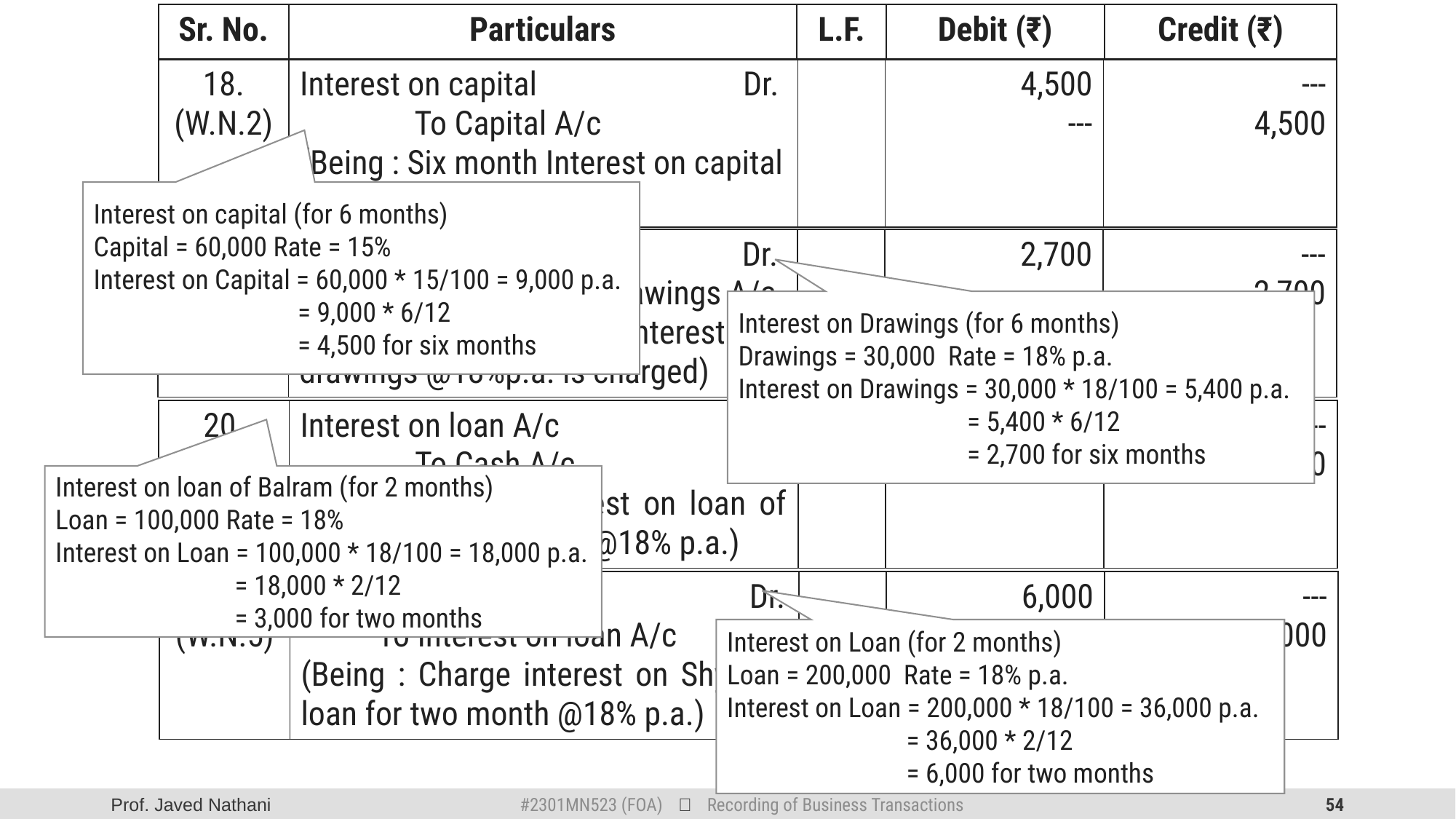

| Sr. No. | Particulars | L.F. | Debit (₹) | Credit (₹) |
| --- | --- | --- | --- | --- |
| 18. (W.N.2) | Interest on capital Dr. To Capital A/c (Being : Six month Interest on capital @15%p.a. is charged) |  | 4,500 --- | --- 4,500 |
| --- | --- | --- | --- | --- |
Interest on capital (for 6 months)
Capital = 60,000 Rate = 15%
Interest on Capital = 60,000 * 15/100 = 9,000 p.a.
                                 = 9,000 * 6/12
                                 = 4,500 for six months
| 19. (W.N.3) | Drawings A/c Dr. To Interest on drawings A/c (Being : Six month Interest on drawings @18%p.a. is charged) |  | 2,700 --- | --- 2,700 |
| --- | --- | --- | --- | --- |
Interest on Drawings (for 6 months)
Drawings = 30,000  Rate = 18% p.a.
Interest on Drawings = 30,000 * 18/100 = 5,400 p.a.
                                     = 5,400 * 6/12
                                     = 2,700 for six months
| 20. (W.N.4) | Interest on loan A/c Dr. To Cash A/c (Being : Provide interest on loan of Balram for two month @18% p.a.) |  | 3,000 --- | --- 3,000 |
| --- | --- | --- | --- | --- |
Interest on loan of Balram (for 2 months)
Loan = 100,000 Rate = 18%
Interest on Loan = 100,000 * 18/100 = 18,000 p.a.
                             = 18,000 * 2/12
                             = 3,000 for two months
| 21. (W.N.5) | Cash A/c Dr. To Interest on loan A/c (Being : Charge interest on Shyam’s loan for two month @18% p.a.) |  | 6,000 --- | --- 6,000 |
| --- | --- | --- | --- | --- |
Interest on Loan (for 2 months)
Loan = 200,000  Rate = 18% p.a.
Interest on Loan = 200,000 * 18/100 = 36,000 p.a.
                             = 36,000 * 2/12
                             = 6,000 for two months